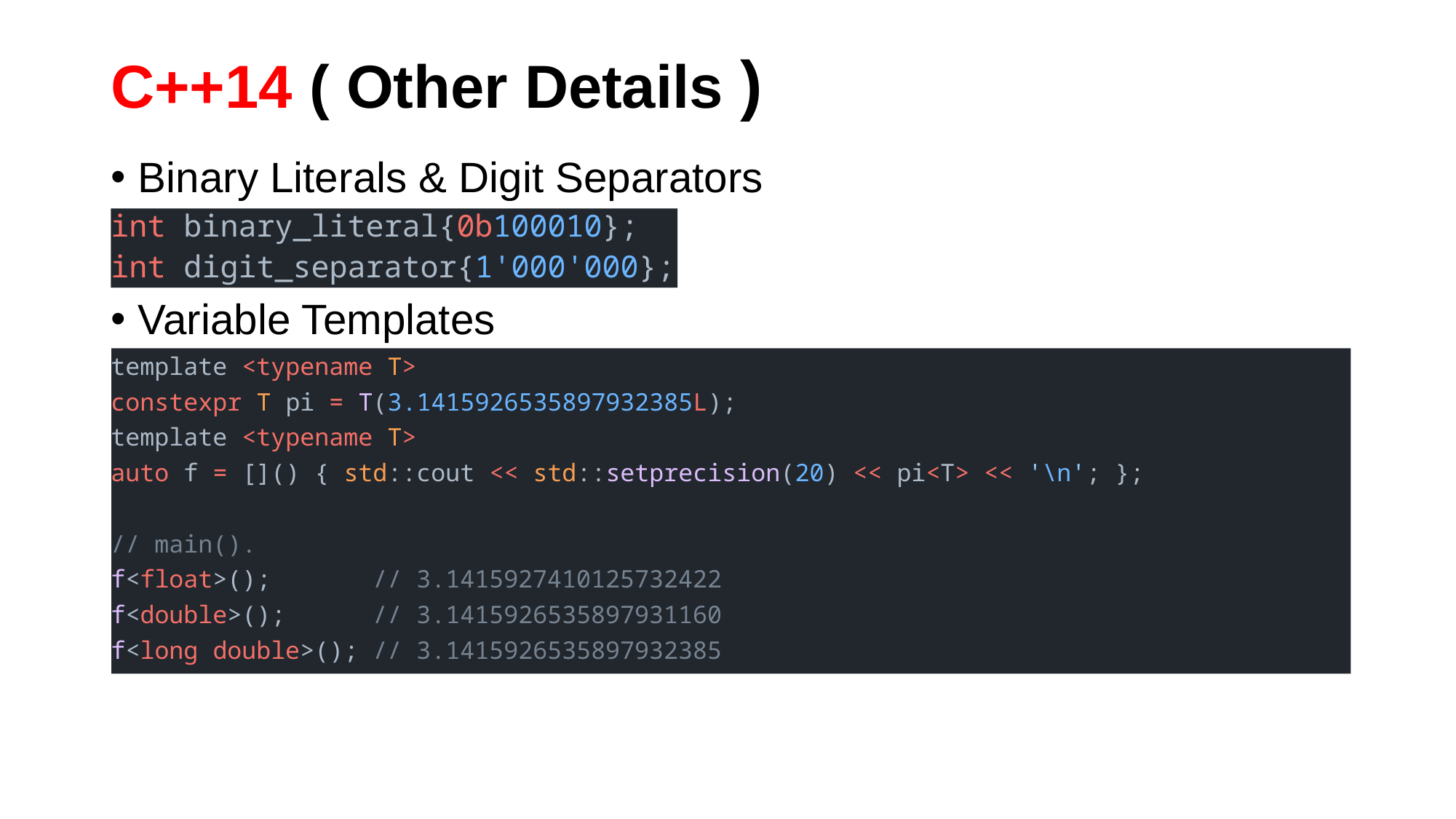

# C++14 ( Other Details )
Binary Literals & Digit Separators
int binary_literal{0b100010};
int digit_separator{1'000'000};
Variable Templates
template <typename T>
constexpr T pi = T(3.1415926535897932385L);
template <typename T>
auto f = []() { std::cout << std::setprecision(20) << pi<T> << '\n'; };

// main().
f<float>();       // 3.1415927410125732422
f<double>();      // 3.1415926535897931160
f<long double>(); // 3.1415926535897932385